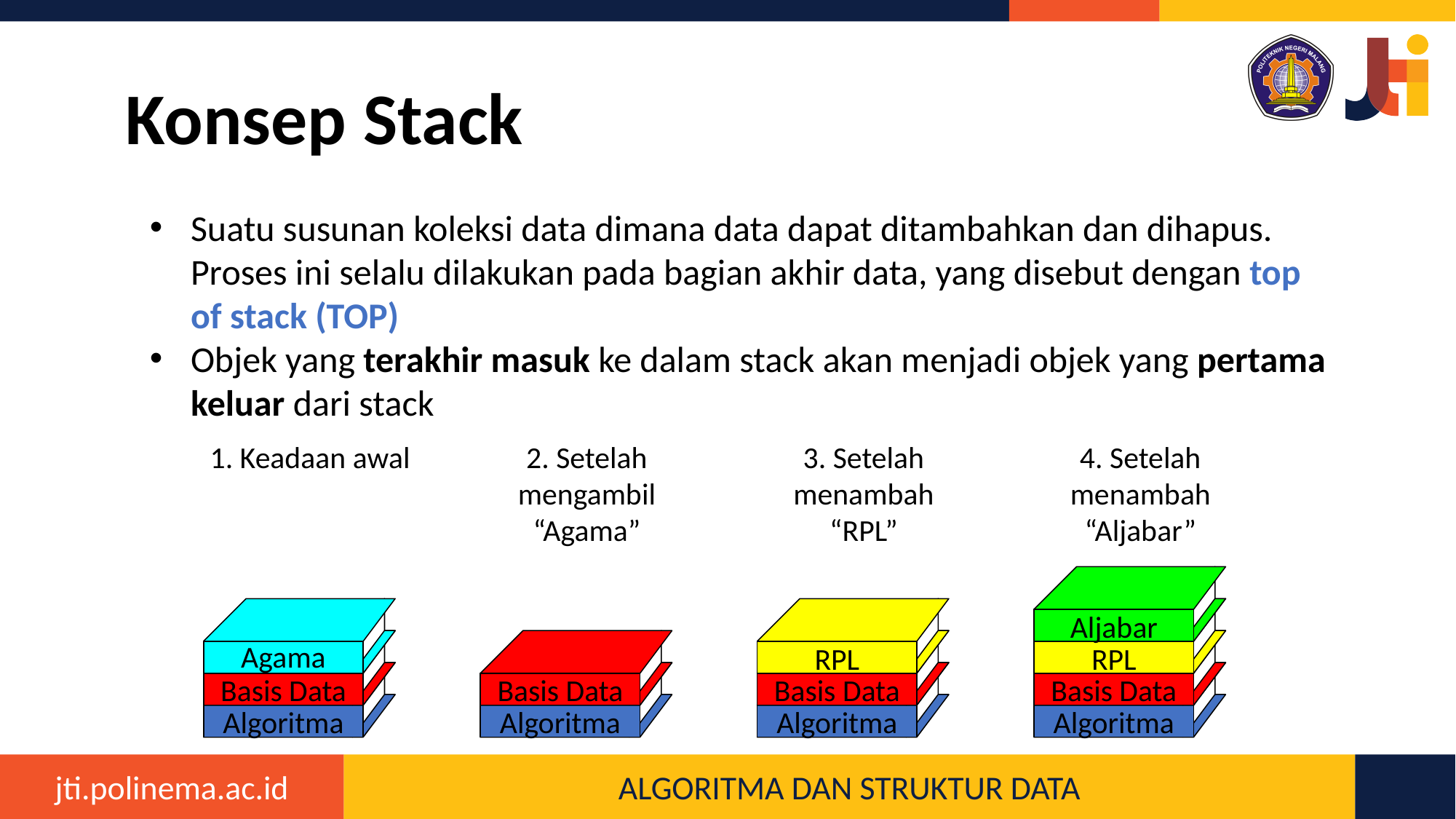

# Konsep Stack
Suatu susunan koleksi data dimana data dapat ditambahkan dan dihapus. Proses ini selalu dilakukan pada bagian akhir data, yang disebut dengan top of stack (TOP)
Objek yang terakhir masuk ke dalam stack akan menjadi objek yang pertama keluar dari stack

1. Keadaan awal

Agama

Basis Data

Algoritma

2. Setelah mengambil “Agama”

Basis Data

Algoritma

3. Setelah menambah “RPL”

RPL

Basis Data

Algoritma

4. Setelah menambah “Aljabar”

Aljabar

RPL

Basis Data

Algoritma